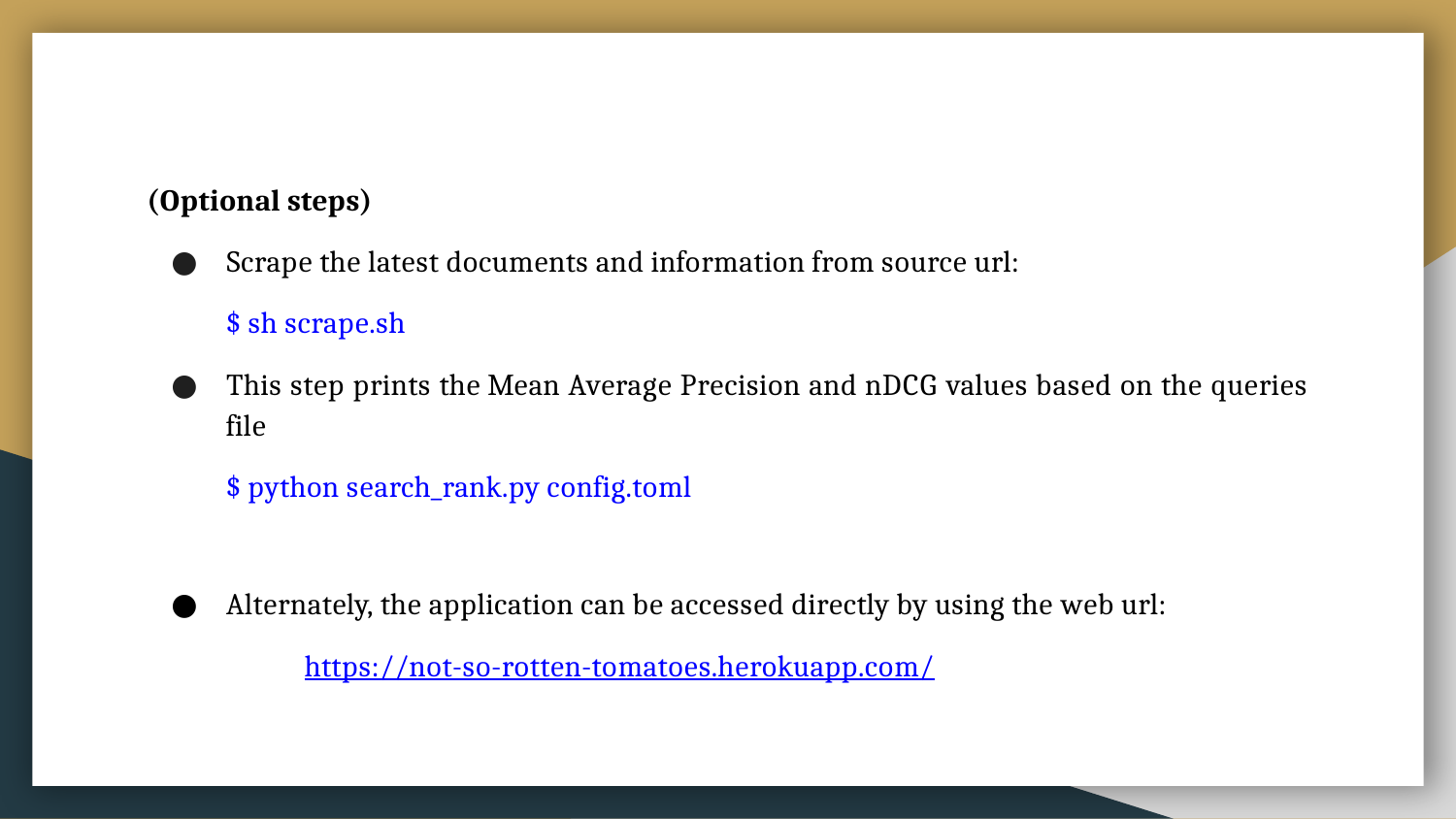

(Optional steps)
Scrape the latest documents and information from source url:
$ sh scrape.sh
This step prints the Mean Average Precision and nDCG values based on the queries file
$ python search_rank.py config.toml

Alternately, the application can be accessed directly by using the web url:
https://not-so-rotten-tomatoes.herokuapp.com/